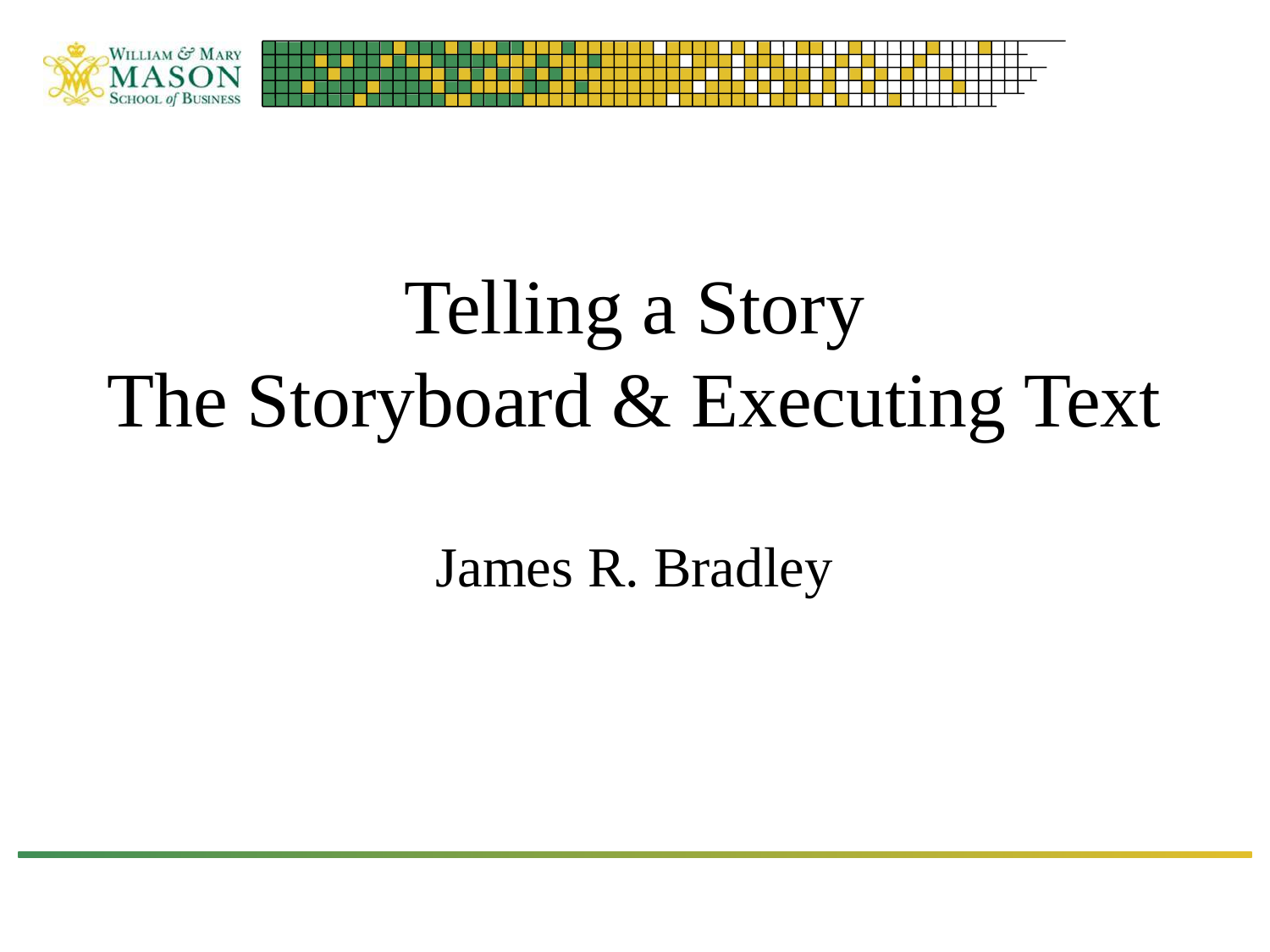

# Telling a Story The Storyboard & Executing Text
James R. Bradley